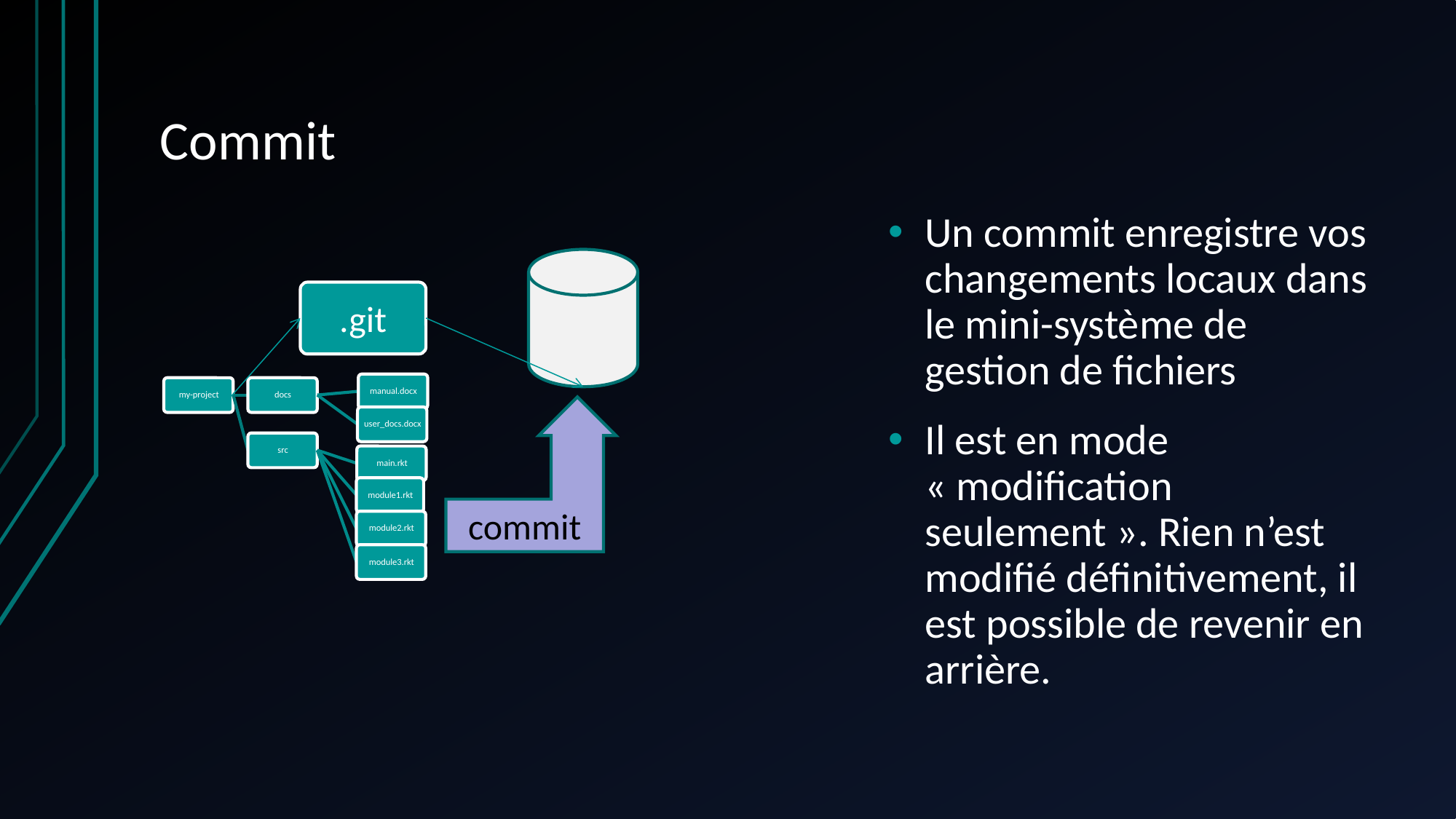

# Commit
Un commit enregistre vos changements locaux dans le mini-système de gestion de fichiers
Il est en mode « modification seulement ». Rien n’est modifié définitivement, il est possible de revenir en arrière.
my-project

docs

manual.docx

user_docs.docx

src

main.rkt

module1.rkt

module2.rkt

module3.rkt

.git
commit